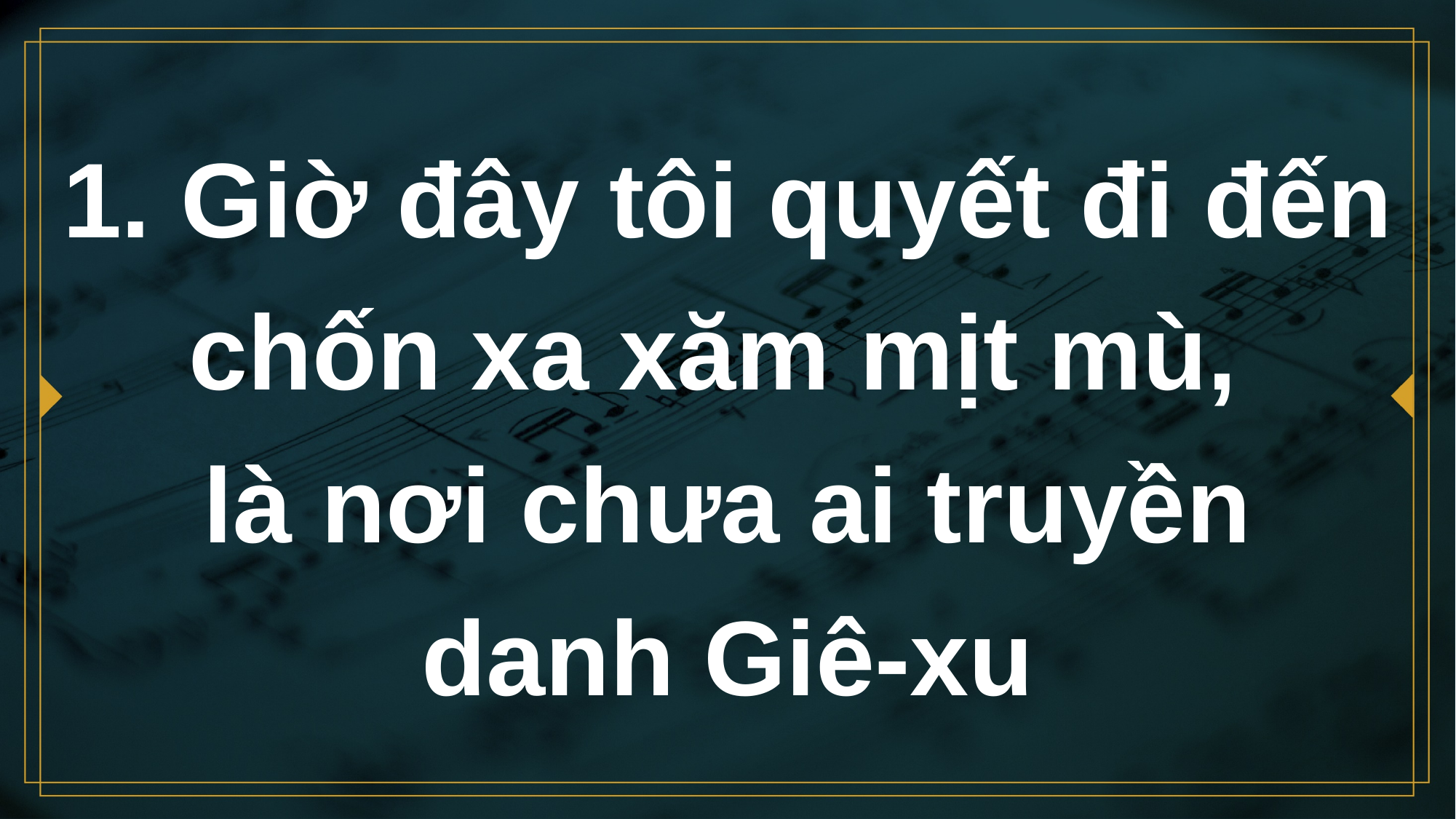

# 1. Giờ đây tôi quyết đi đến chốn xa xăm mịt mù, là nơi chưa ai truyền danh Giê-xu